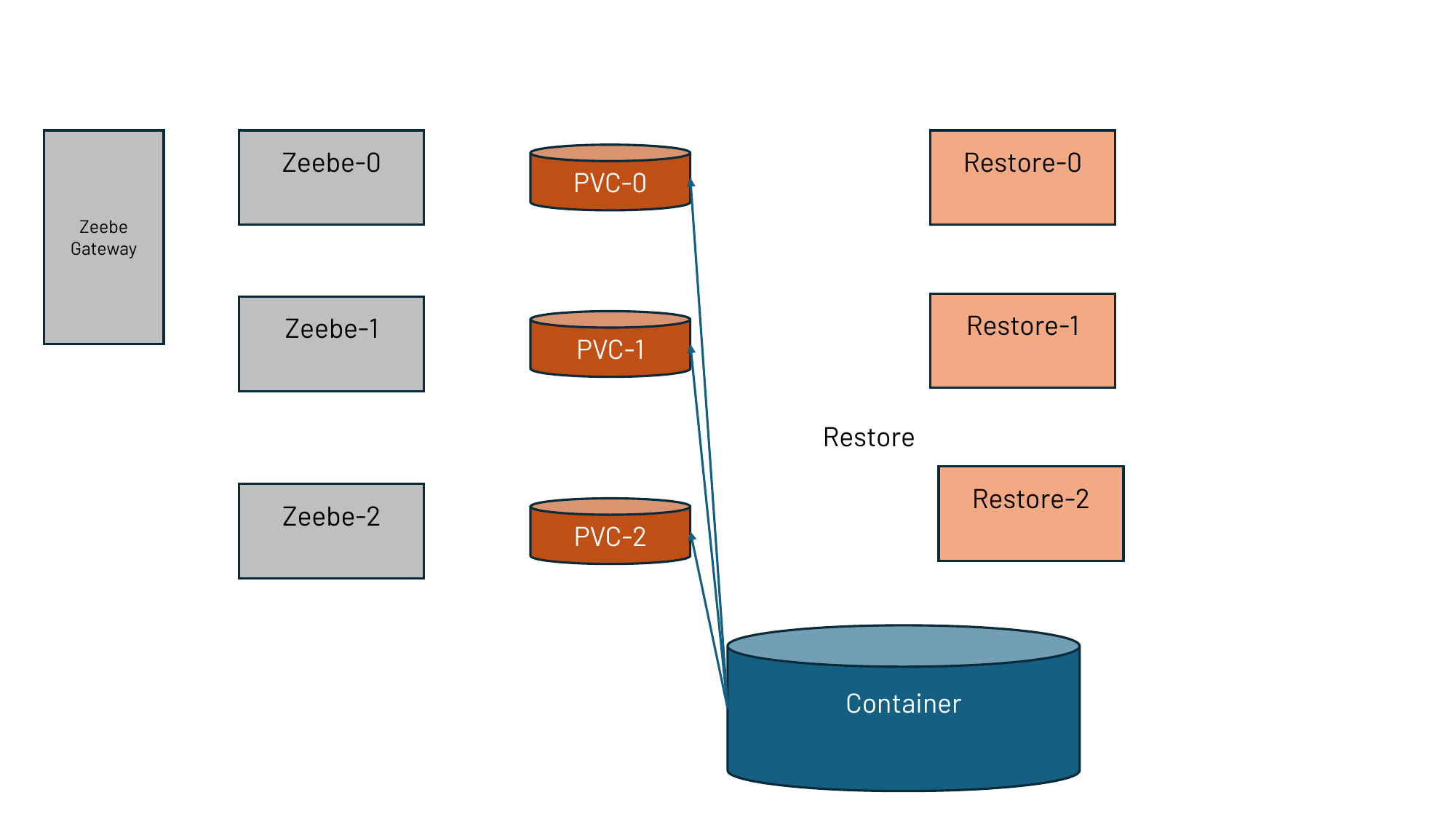

Zeebe Gateway
Zeebe-0

Restore-0

PVC-0

Restore-1

Zeebe-1

PVC-1

Restore
Restore-2

Zeebe-2

PVC-2

Container